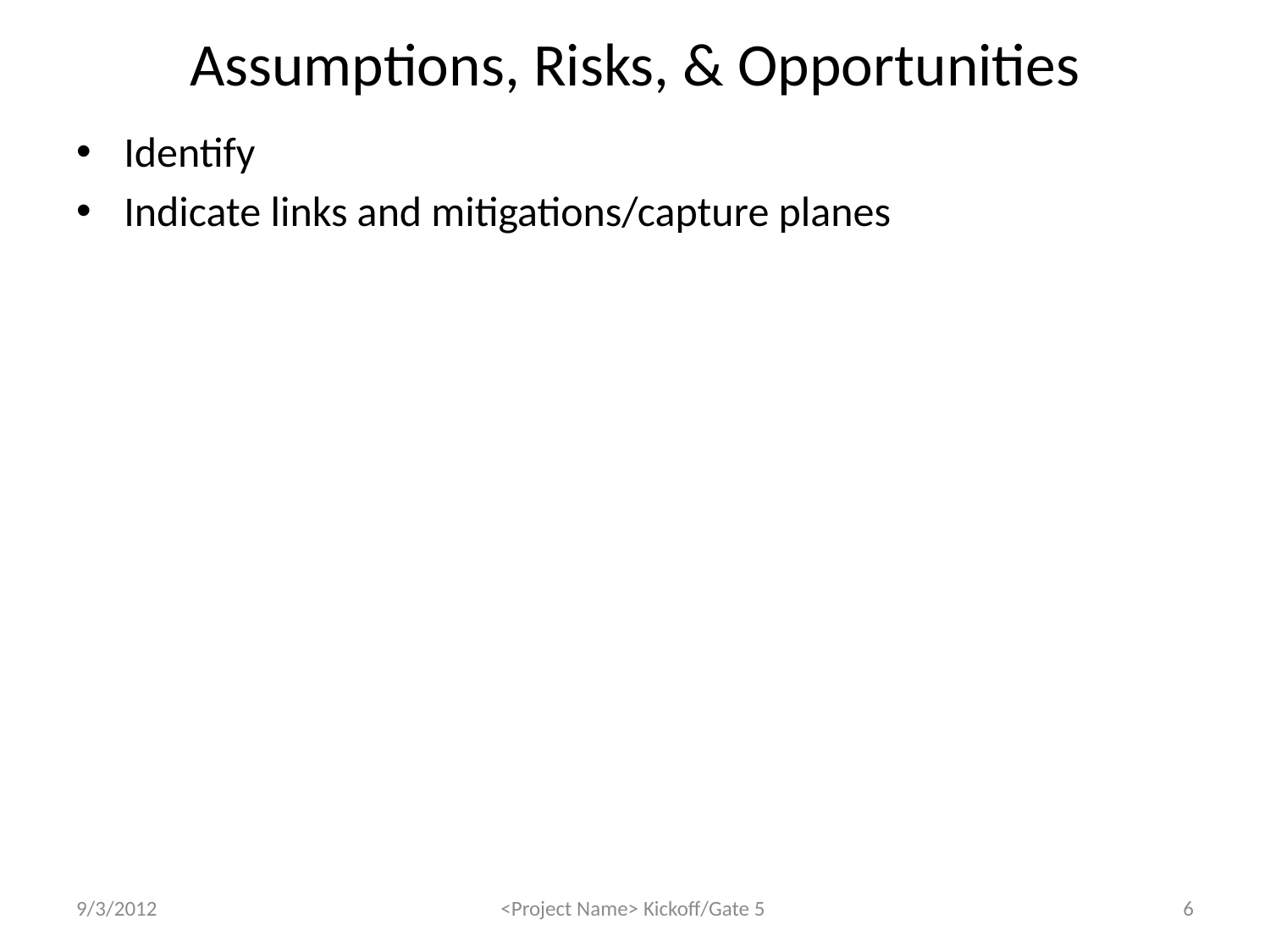

# Assumptions, Risks, & Opportunities
Identify
Indicate links and mitigations/capture planes
6
9/3/2012